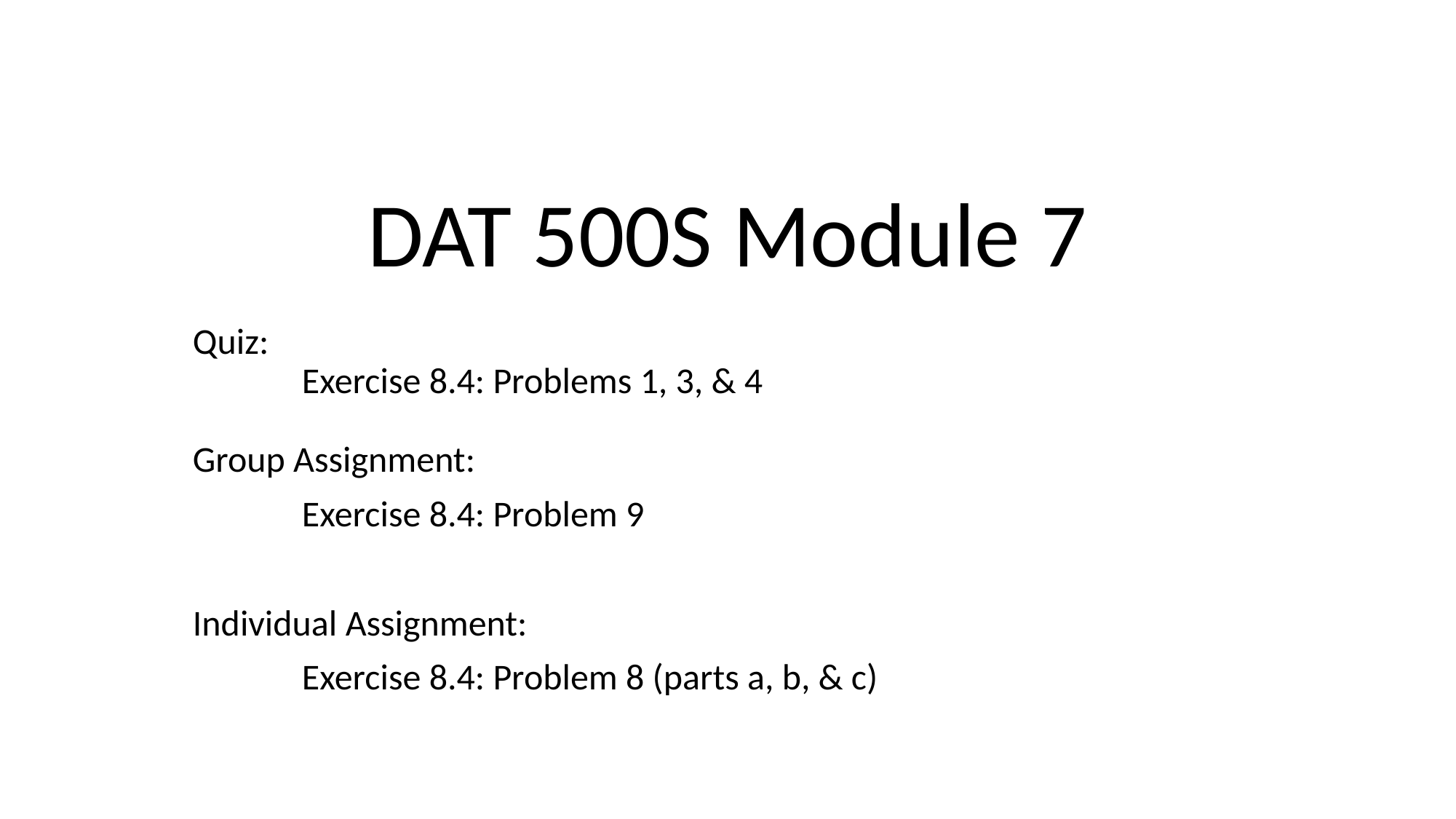

# DAT 500S Module 7
Quiz:
	Exercise 8.4: Problems 1, 3, & 4

Group Assignment:
	Exercise 8.4: Problem 9

Individual Assignment:
	Exercise 8.4: Problem 8 (parts a, b, & c)